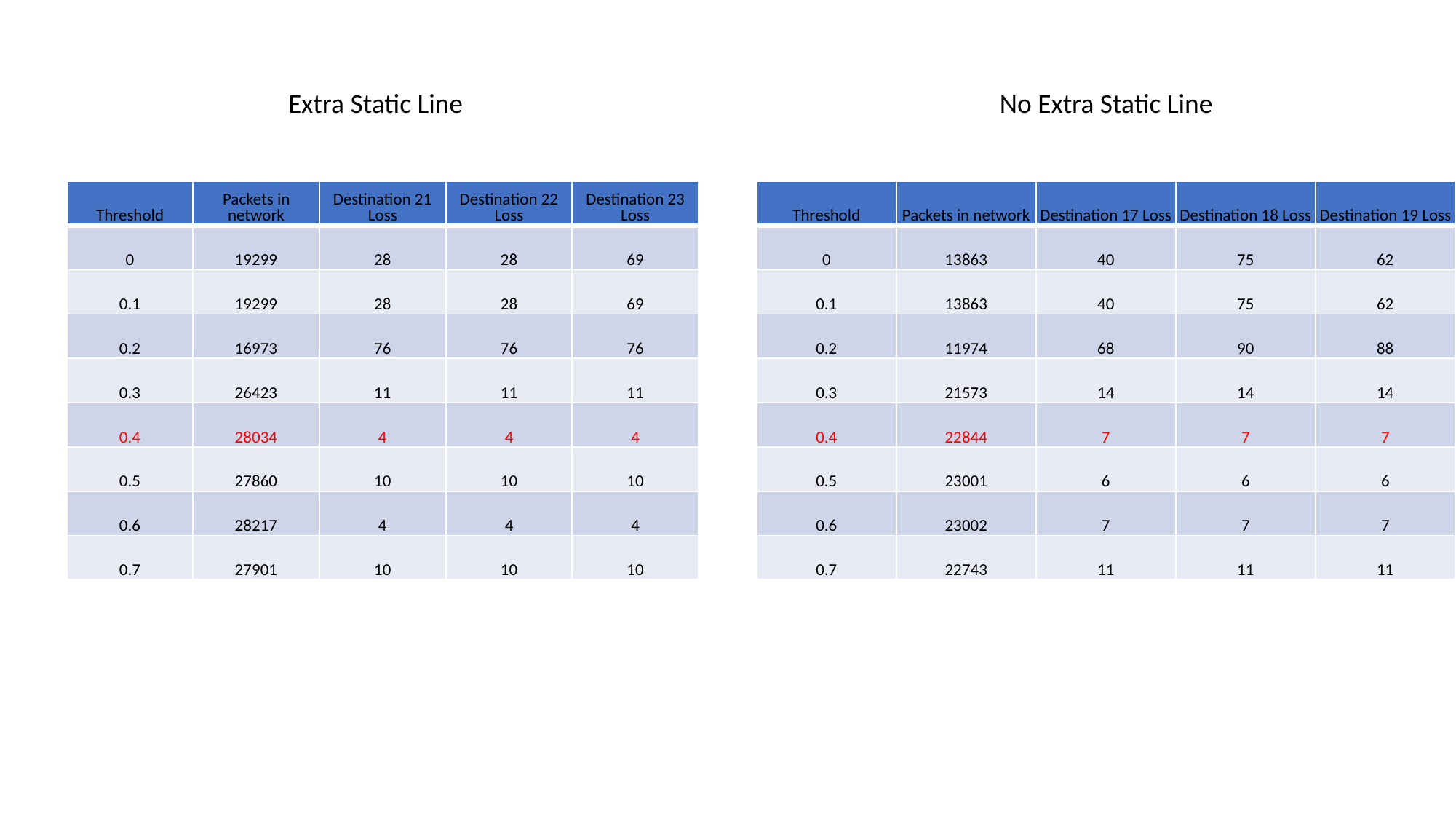

Extra Static Line
No Extra Static Line
| Threshold | Packets in network | Destination 21 Loss | Destination 22 Loss | Destination 23 Loss |
| --- | --- | --- | --- | --- |
| 0 | 19299 | 28 | 28 | 69 |
| 0.1 | 19299 | 28 | 28 | 69 |
| 0.2 | 16973 | 76 | 76 | 76 |
| 0.3 | 26423 | 11 | 11 | 11 |
| 0.4 | 28034 | 4 | 4 | 4 |
| 0.5 | 27860 | 10 | 10 | 10 |
| 0.6 | 28217 | 4 | 4 | 4 |
| 0.7 | 27901 | 10 | 10 | 10 |
| Threshold | Packets in network | Destination 17 Loss | Destination 18 Loss | Destination 19 Loss |
| --- | --- | --- | --- | --- |
| 0 | 13863 | 40 | 75 | 62 |
| 0.1 | 13863 | 40 | 75 | 62 |
| 0.2 | 11974 | 68 | 90 | 88 |
| 0.3 | 21573 | 14 | 14 | 14 |
| 0.4 | 22844 | 7 | 7 | 7 |
| 0.5 | 23001 | 6 | 6 | 6 |
| 0.6 | 23002 | 7 | 7 | 7 |
| 0.7 | 22743 | 11 | 11 | 11 |